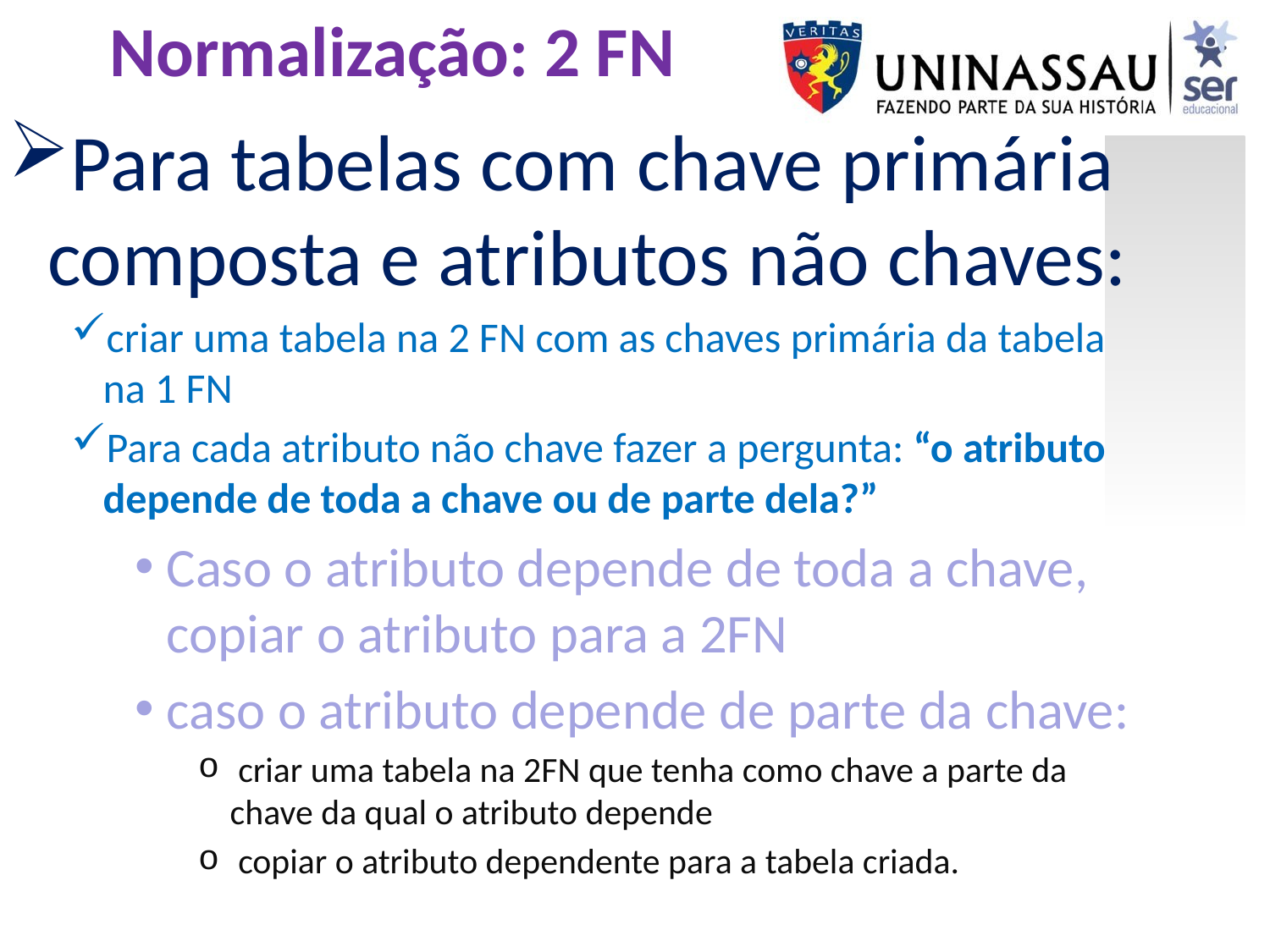

Normalização: 2 FN
Para tabelas com chave primária composta e atributos não chaves:
criar uma tabela na 2 FN com as chaves primária da tabela na 1 FN
Para cada atributo não chave fazer a pergunta: “o atributo depende de toda a chave ou de parte dela?”
Caso o atributo depende de toda a chave, copiar o atributo para a 2FN
caso o atributo depende de parte da chave:
 criar uma tabela na 2FN que tenha como chave a parte da chave da qual o atributo depende
 copiar o atributo dependente para a tabela criada.